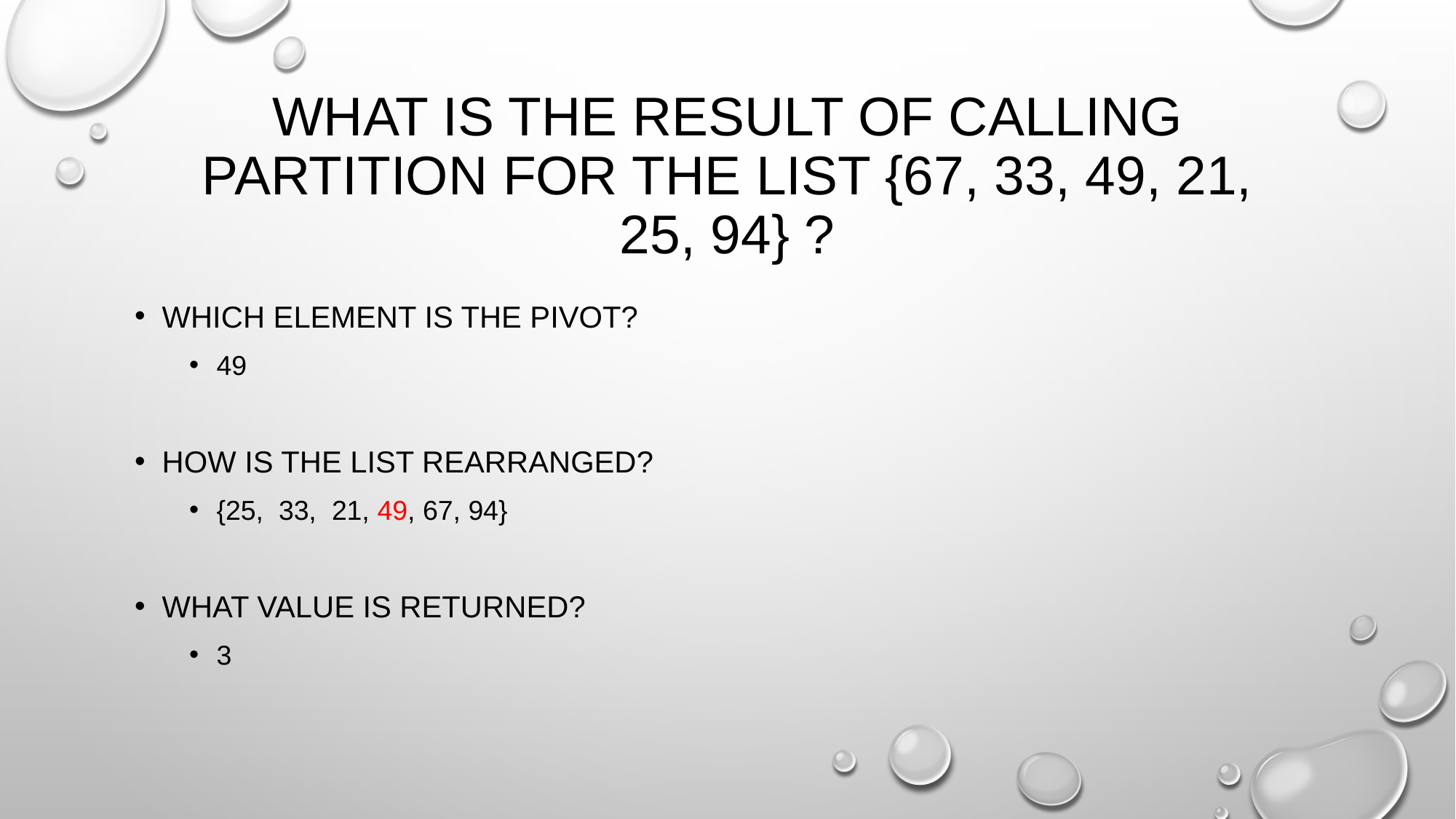

# What is the result of calling partition for the list {67, 33, 49, 21, 25, 94} ?
Which element is the pivot?
49
How is the list rearranged?
{25,  33,  21, 49, 67, 94}
What value is returned?
3